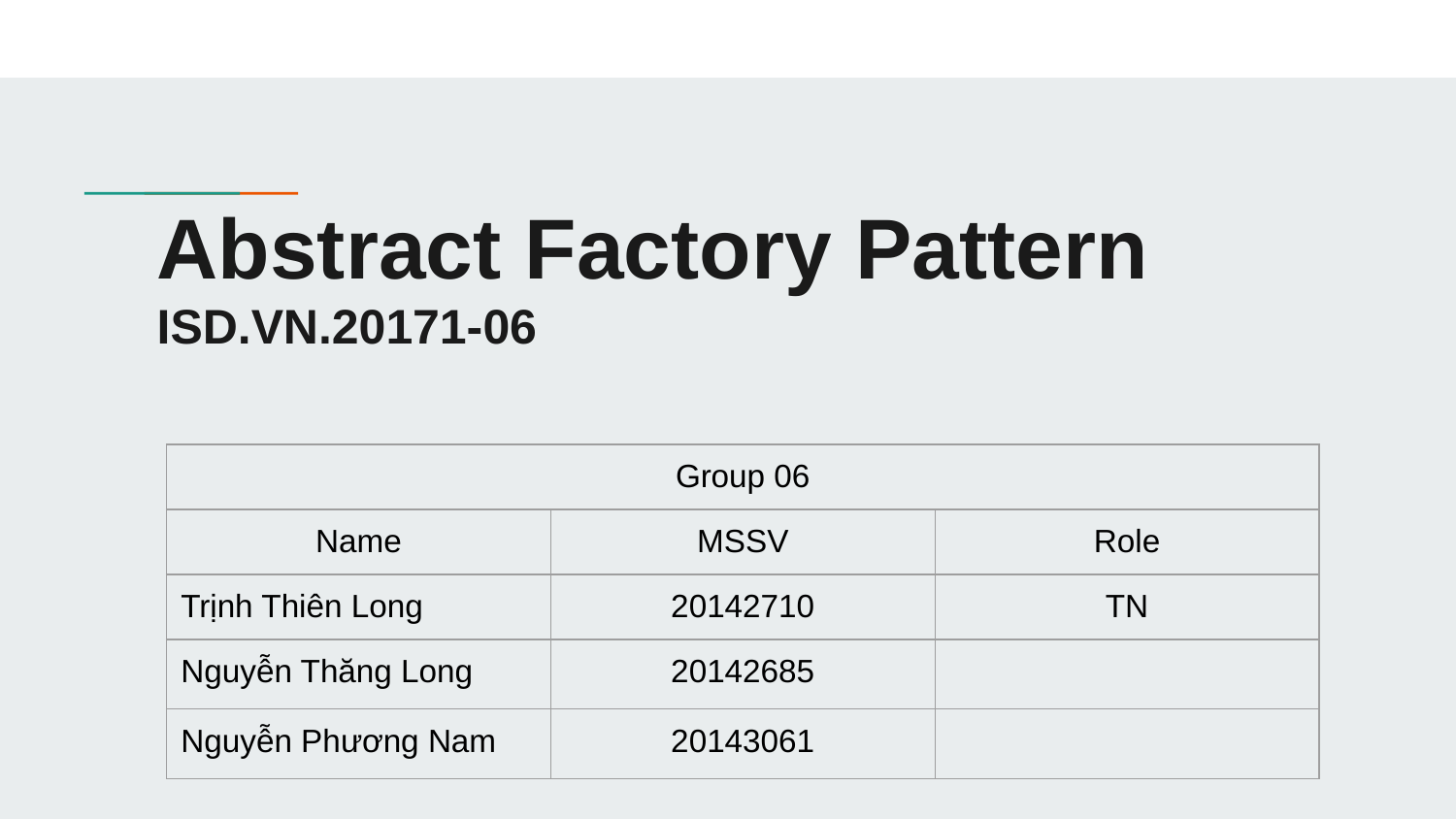

# Abstract Factory Pattern
ISD.VN.20171-06
| Group 06 |  |  |
| --- | --- | --- |
| Name | MSSV | Role |
| Trịnh Thiên Long | 20142710 | TN |
| Nguyễn Thăng Long | 20142685 |  |
| Nguyễn Phương Nam | 20143061 |  |